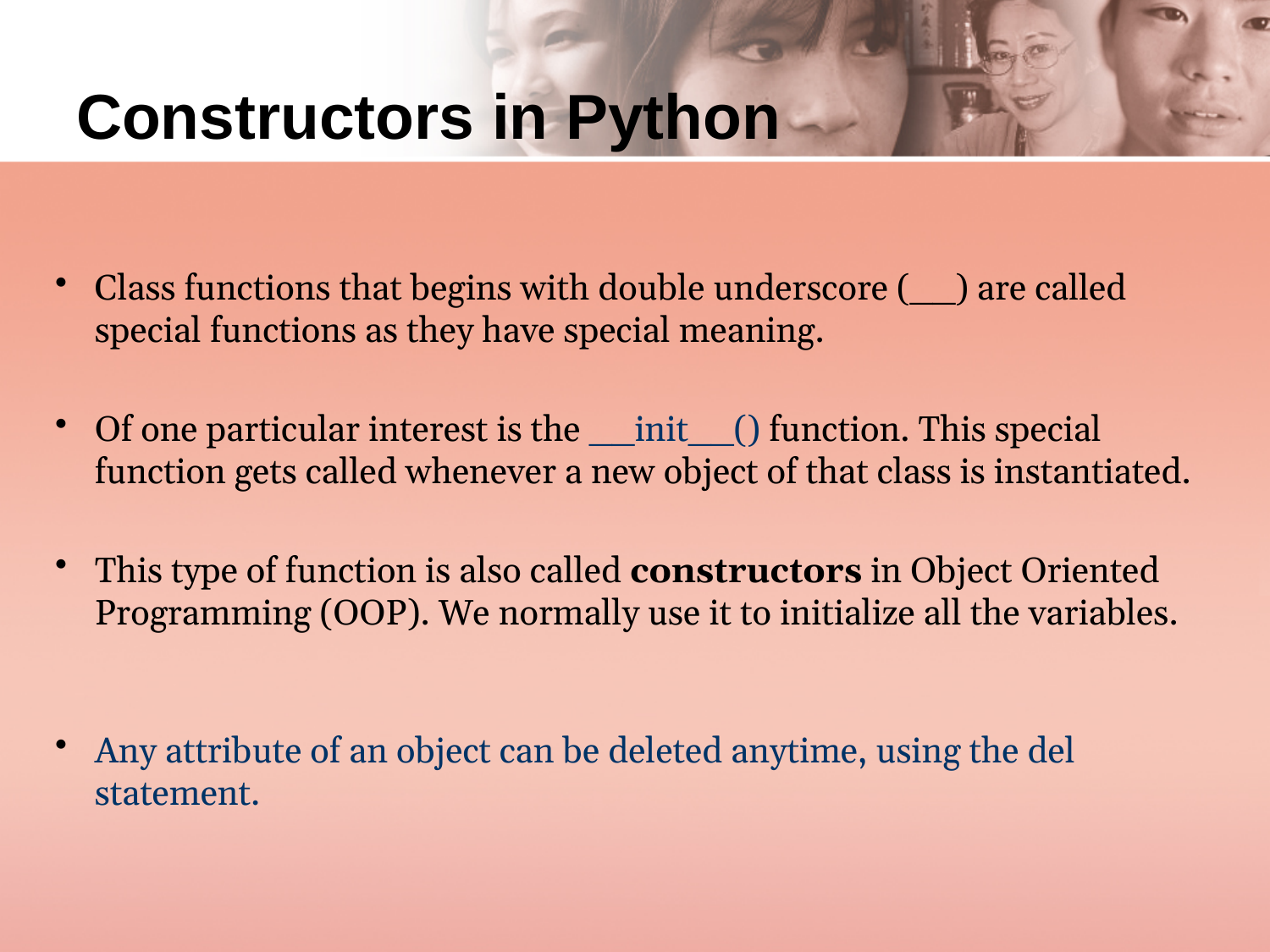

# Constructors in Python

Class functions that begins with double underscore (__) are called special functions as they have special meaning.

Of one particular interest is the __init__() function. This special function gets called whenever a new object of that class is instantiated.

This type of function is also called constructors in Object Oriented Programming (OOP). We normally use it to initialize all the variables.

Any attribute of an object can be deleted anytime, using the del statement.